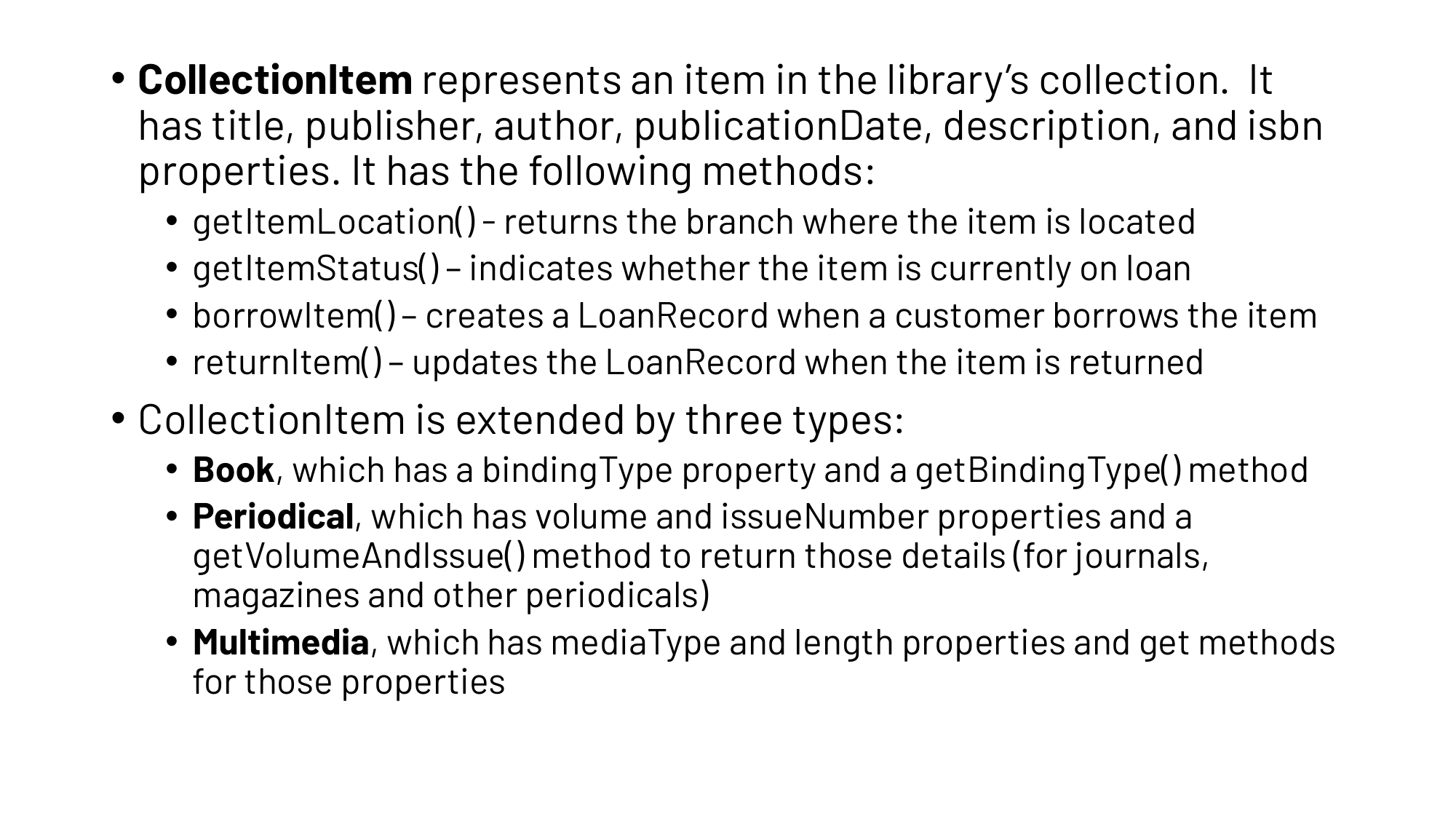

CollectionItem represents an item in the library’s collection.  It has title, publisher, author, publicationDate, description, and isbn properties. It has the following methods:
getItemLocation() - returns the branch where the item is located
getItemStatus() – indicates whether the item is currently on loan
borrowItem() – creates a LoanRecord when a customer borrows the item
returnItem() – updates the LoanRecord when the item is returned
CollectionItem is extended by three types:
Book, which has a bindingType property and a getBindingType() method
Periodical, which has volume and issueNumber properties and a getVolumeAndIssue() method to return those details (for journals, magazines and other periodicals)
Multimedia, which has mediaType and length properties and get methods for those properties